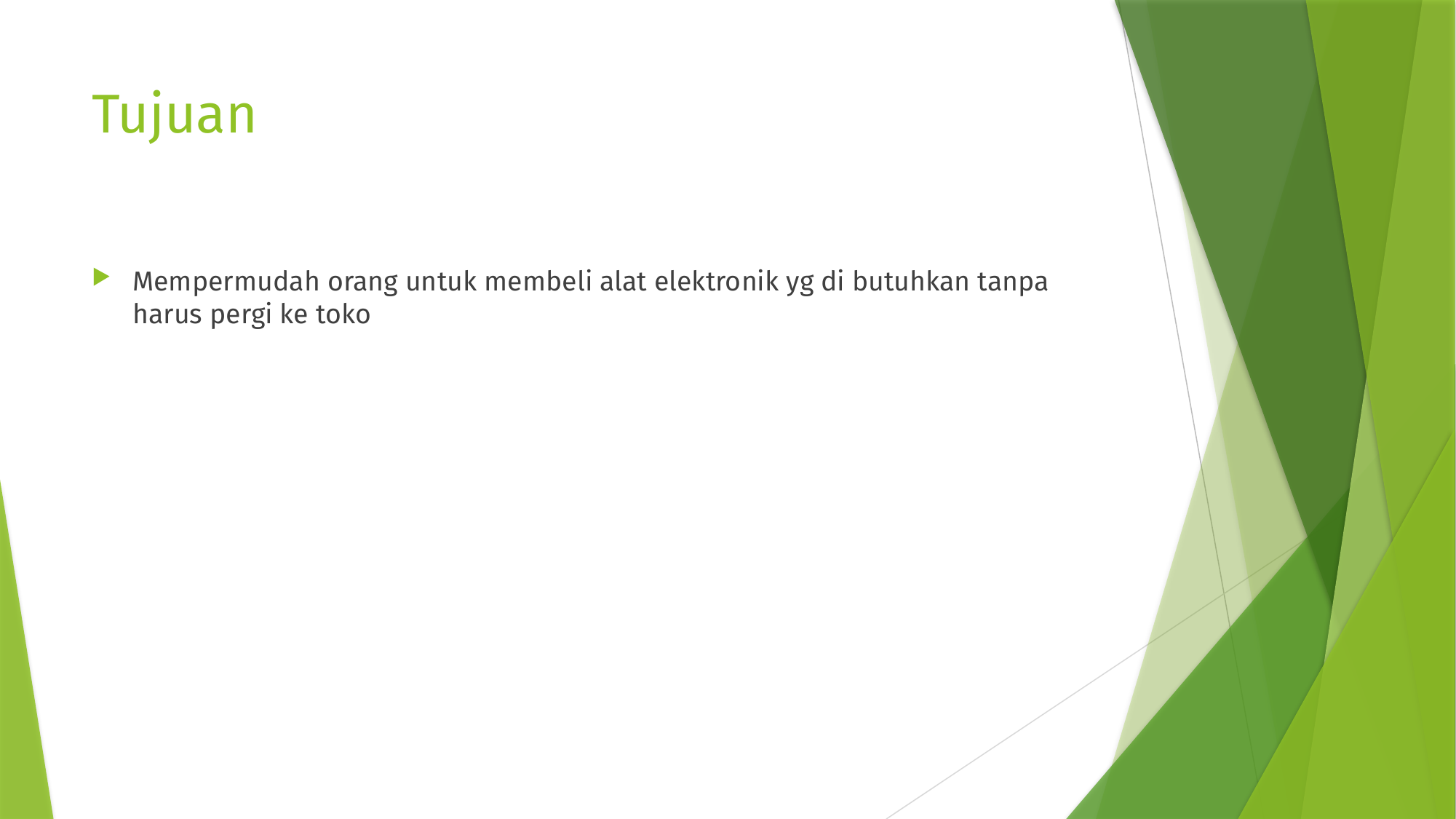

# Tujuan
Mempermudah orang untuk membeli alat elektronik yg di butuhkan tanpa harus pergi ke toko